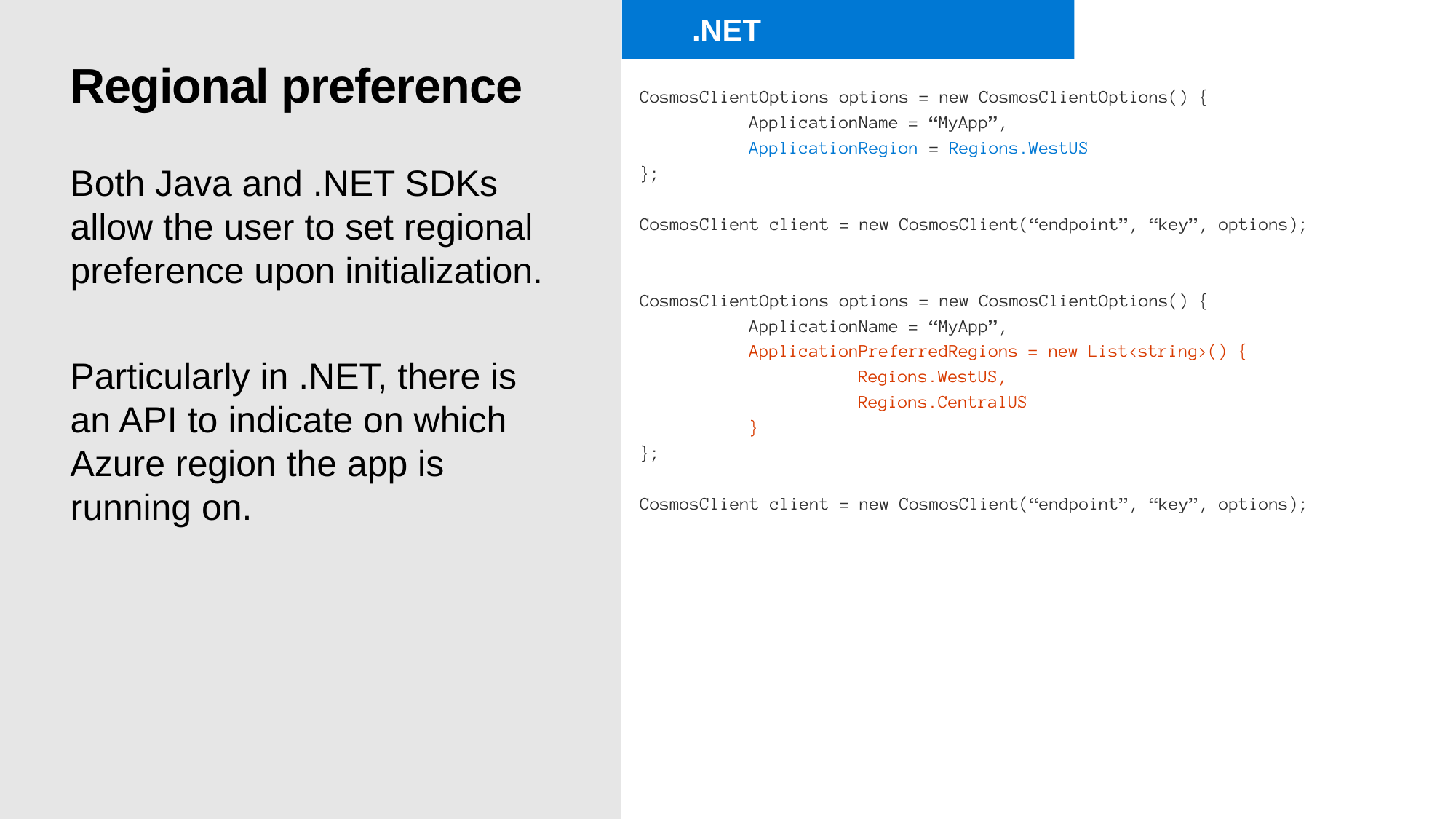

.NET
# Regional preference
CosmosClientOptions options = new CosmosClientOptions() {
	ApplicationName = “MyApp”,
	ApplicationRegion = Regions.WestUS
};

CosmosClient client = new CosmosClient(“endpoint”, “key”, options);

CosmosClientOptions options = new CosmosClientOptions() {
	ApplicationName = “MyApp”,
	ApplicationPreferredRegions = new List<string>() {
		Regions.WestUS,
		Regions.CentralUS
	}
};

CosmosClient client = new CosmosClient(“endpoint”, “key”, options);

Both Java and .NET SDKs allow the user to set regional preference upon initialization.

Particularly in .NET, there is an API to indicate on which Azure region the app is running on.